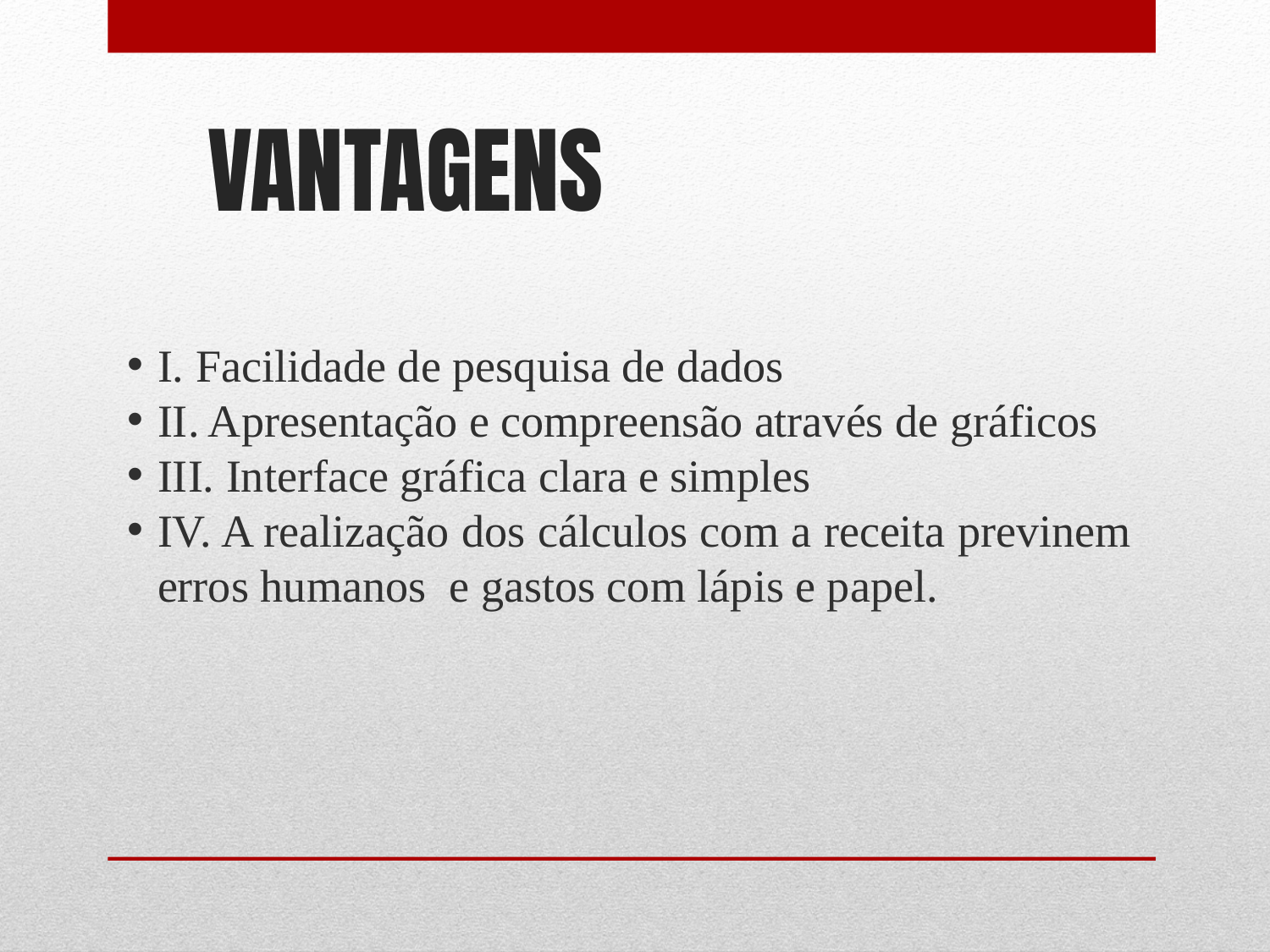

VANTAGENS
I. Facilidade de pesquisa de dados
II. Apresentação e compreensão através de gráficos
III. Interface gráfica clara e simples
IV. A realização dos cálculos com a receita previnem erros humanos  e gastos com lápis e papel.